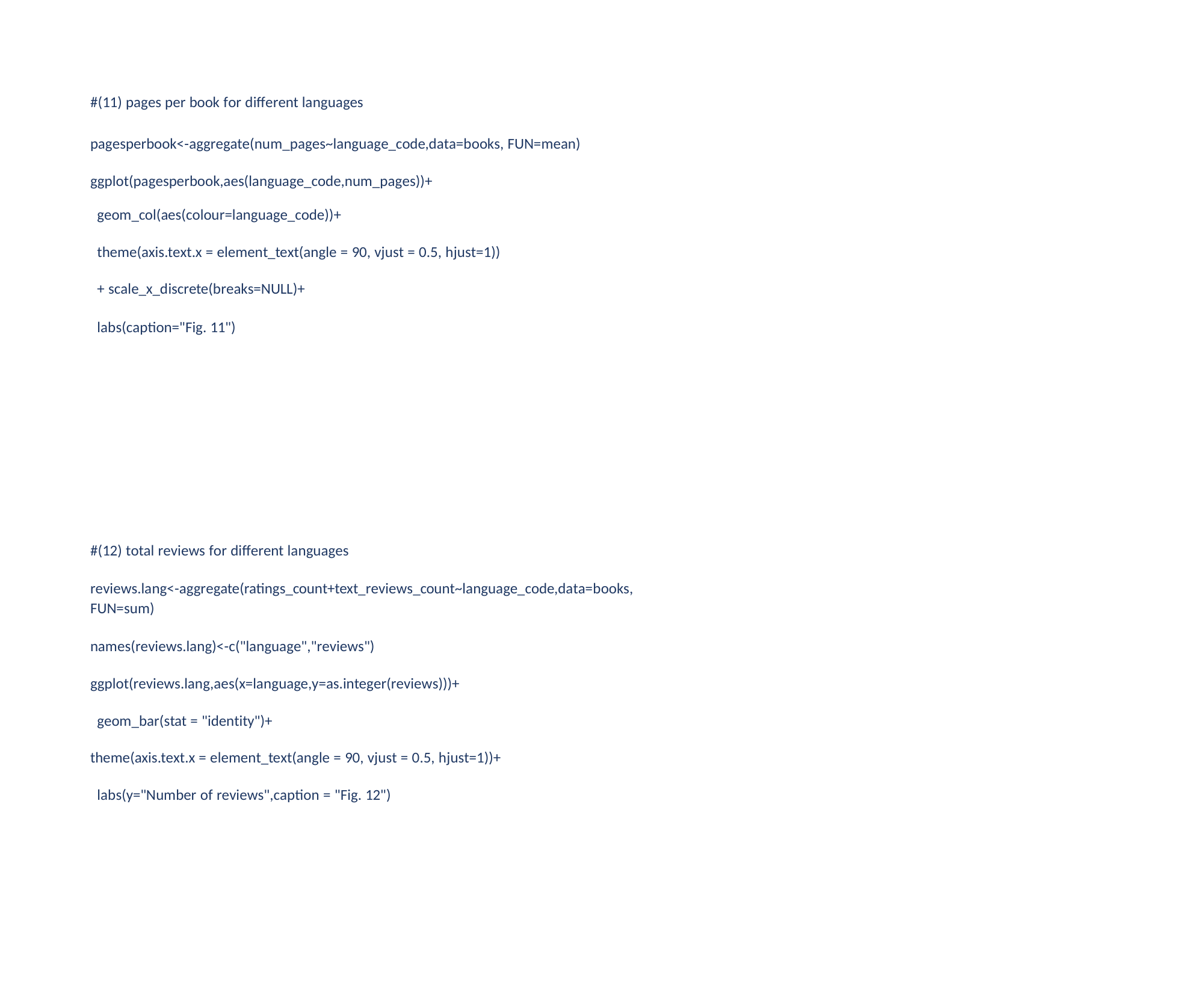

#(11) pages per book for different languages
pagesperbook<-aggregate(num_pages~language_code,data=books, FUN=mean) ggplot(pagesperbook,aes(language_code,num_pages))+

geom_col(aes(colour=language_code))+
theme(axis.text.x = element_text(angle = 90, vjust = 0.5, hjust=1))+ scale_x_discrete(breaks=NULL)+

labs(caption="Fig. 11")
#(12) total reviews for different languages

reviews.lang<-aggregate(ratings_count+text_reviews_count~language_code,data=books, FUN=sum)

names(reviews.lang)<-c("language","reviews")
ggplot(reviews.lang,aes(x=language,y=as.integer(reviews)))+ geom_bar(stat = "identity")+
theme(axis.text.x = element_text(angle = 90, vjust = 0.5, hjust=1))+ labs(y="Number of reviews",caption = "Fig. 12")